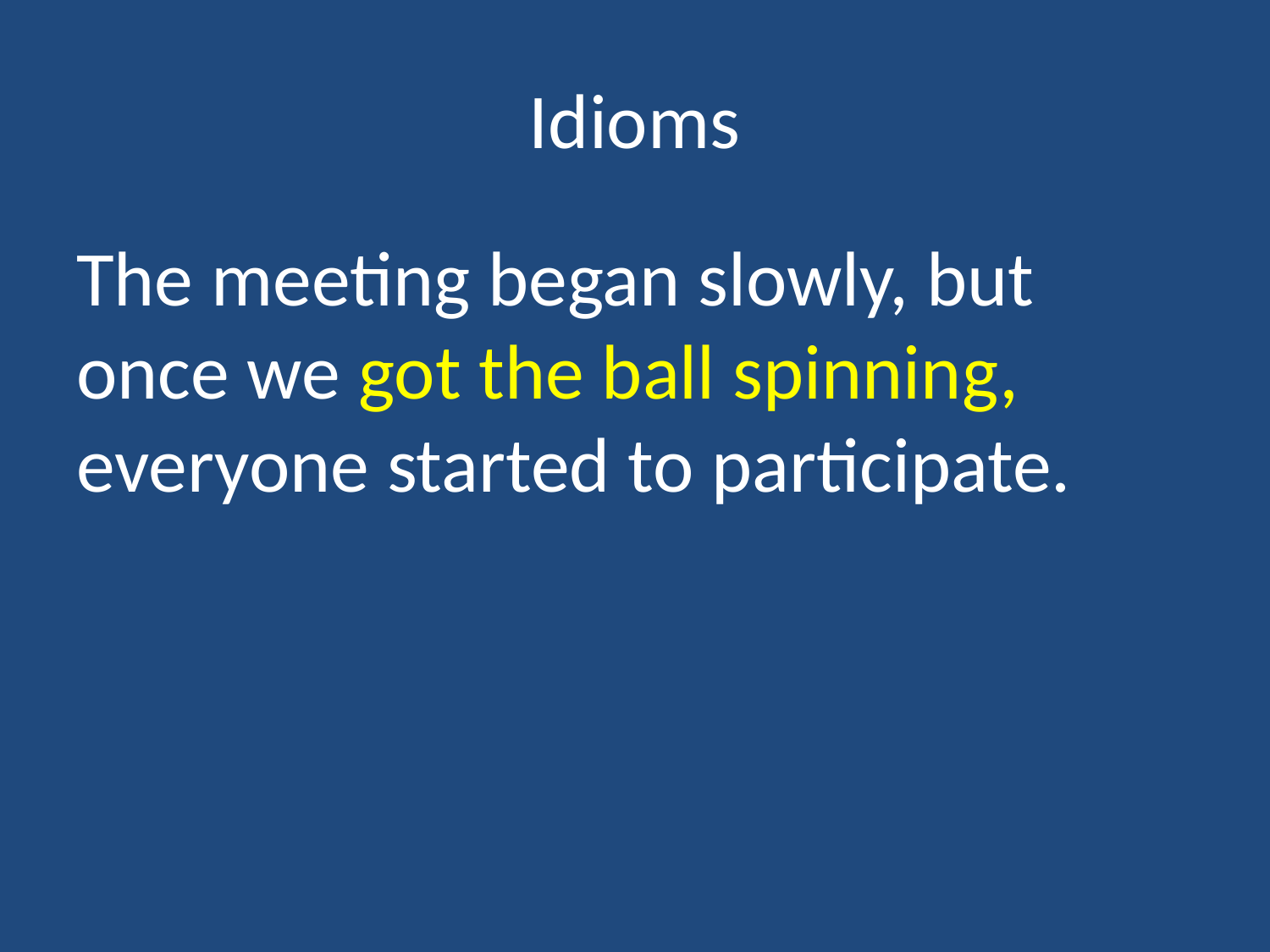

# Idioms
The meeting began slowly, but once we got the ball spinning, everyone started to participate.